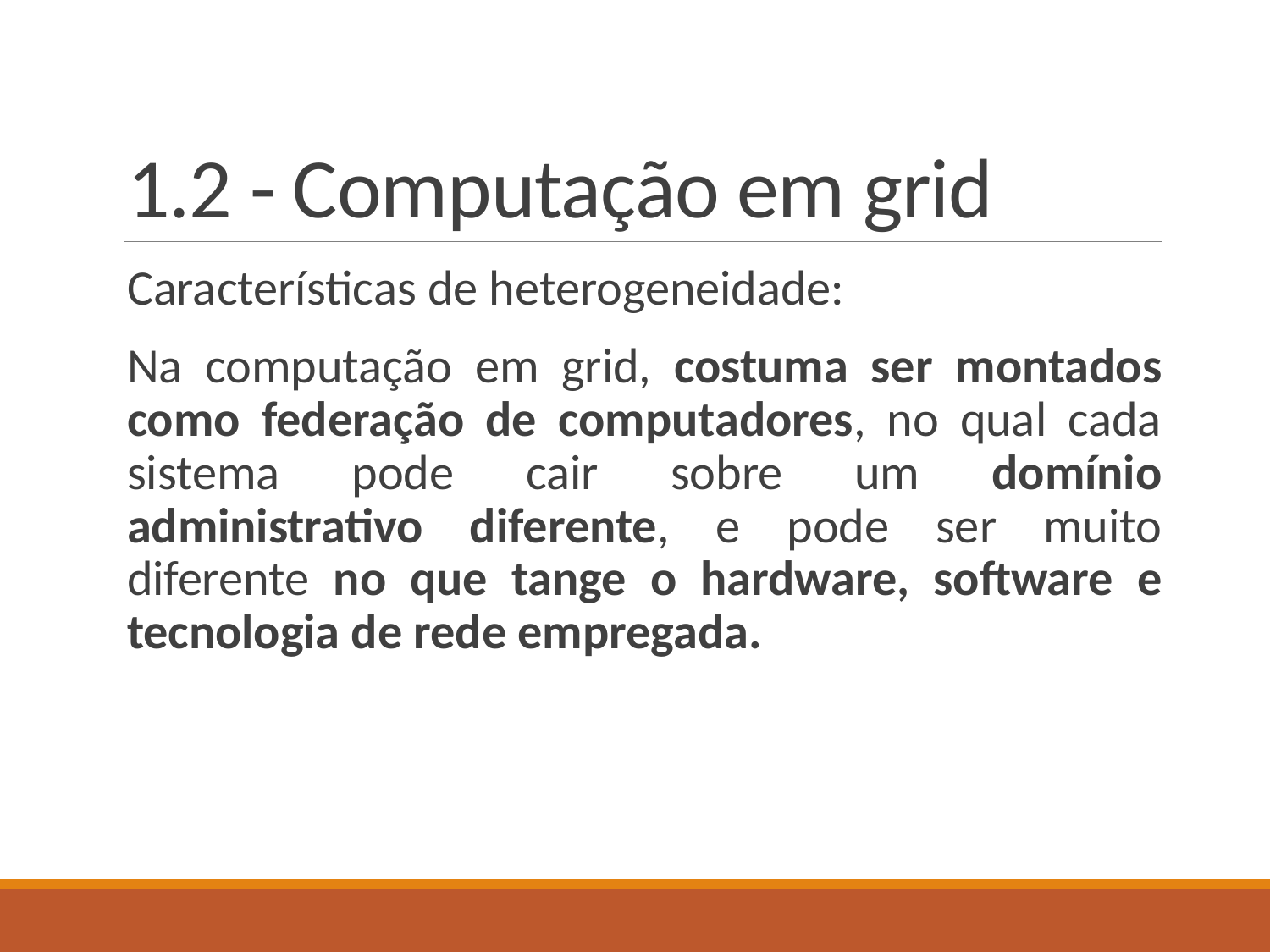

# 1.2 - Computação em grid
Características de heterogeneidade:
Na computação em grid, costuma ser montados como federação de computadores, no qual cada sistema pode cair sobre um domínio administrativo diferente, e pode ser muito diferente no que tange o hardware, software e tecnologia de rede empregada.